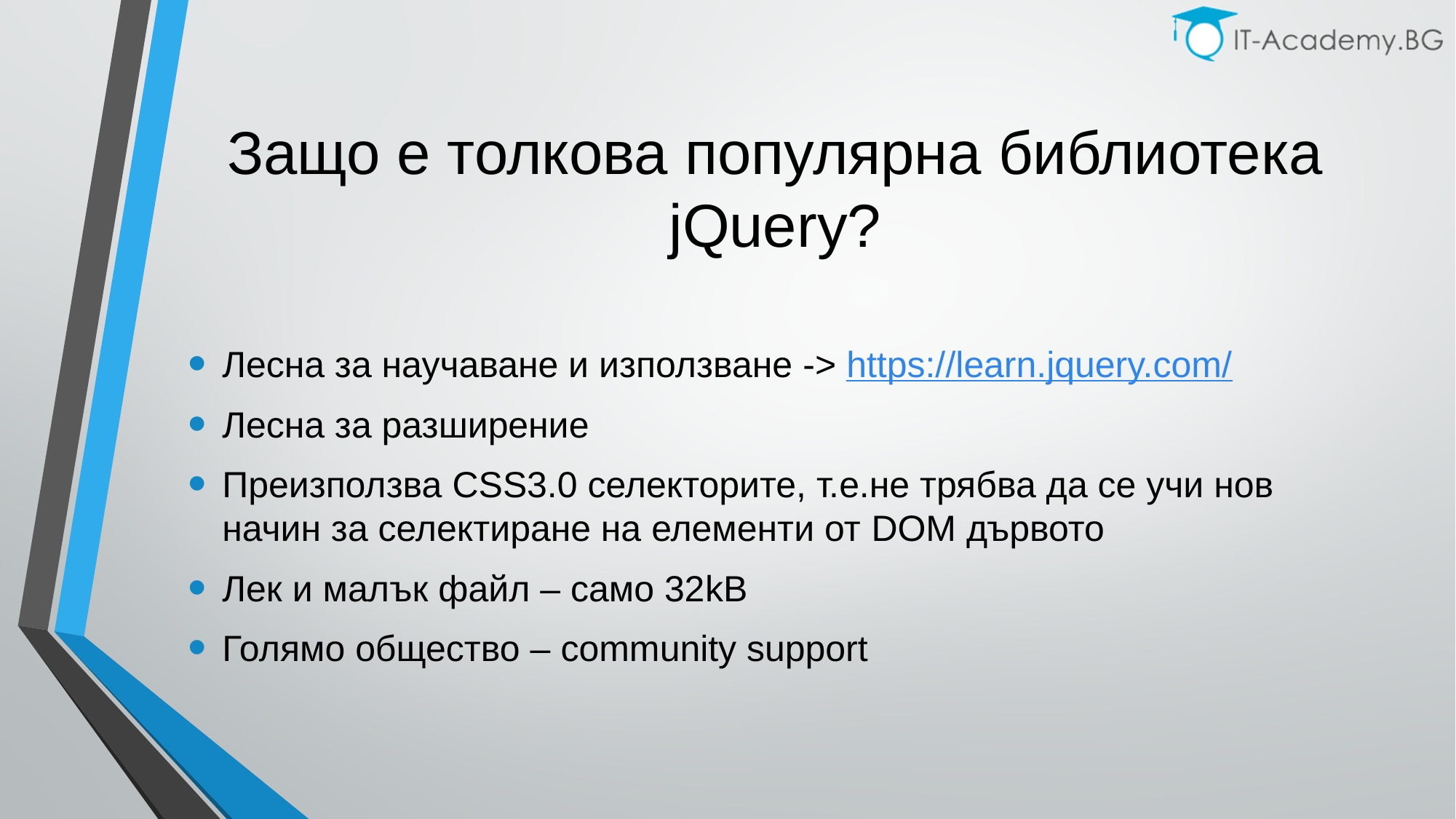

# Защо е толкова популярна библиотека jQuery?
Лесна за научаване и използване -> https://learn.jquery.com/
Лесна за разширение
Преизползва CSS3.0 селекторите, т.е.не трябва да се учи нов начин за селектиране на елементи от DOM дървото
Лек и малък файл – само 32kB
Голямо общество – community support